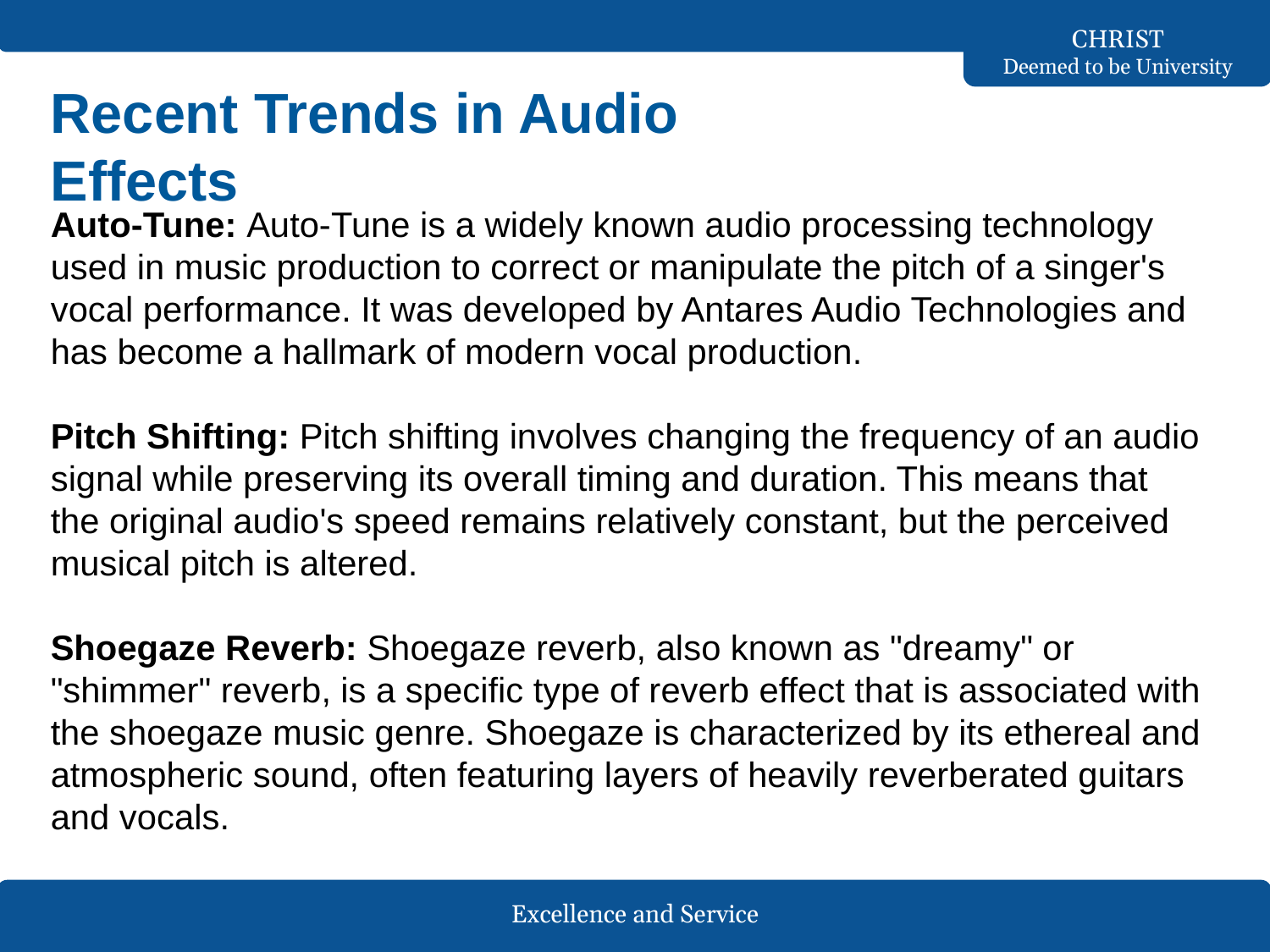

Recent Trends in Audio Effects
Auto-Tune: Auto-Tune is a widely known audio processing technology used in music production to correct or manipulate the pitch of a singer's vocal performance. It was developed by Antares Audio Technologies and has become a hallmark of modern vocal production.

Pitch Shifting: Pitch shifting involves changing the frequency of an audio signal while preserving its overall timing and duration. This means that the original audio's speed remains relatively constant, but the perceived musical pitch is altered.

Shoegaze Reverb: Shoegaze reverb, also known as "dreamy" or "shimmer" reverb, is a specific type of reverb effect that is associated with the shoegaze music genre. Shoegaze is characterized by its ethereal and atmospheric sound, often featuring layers of heavily reverberated guitars and vocals.